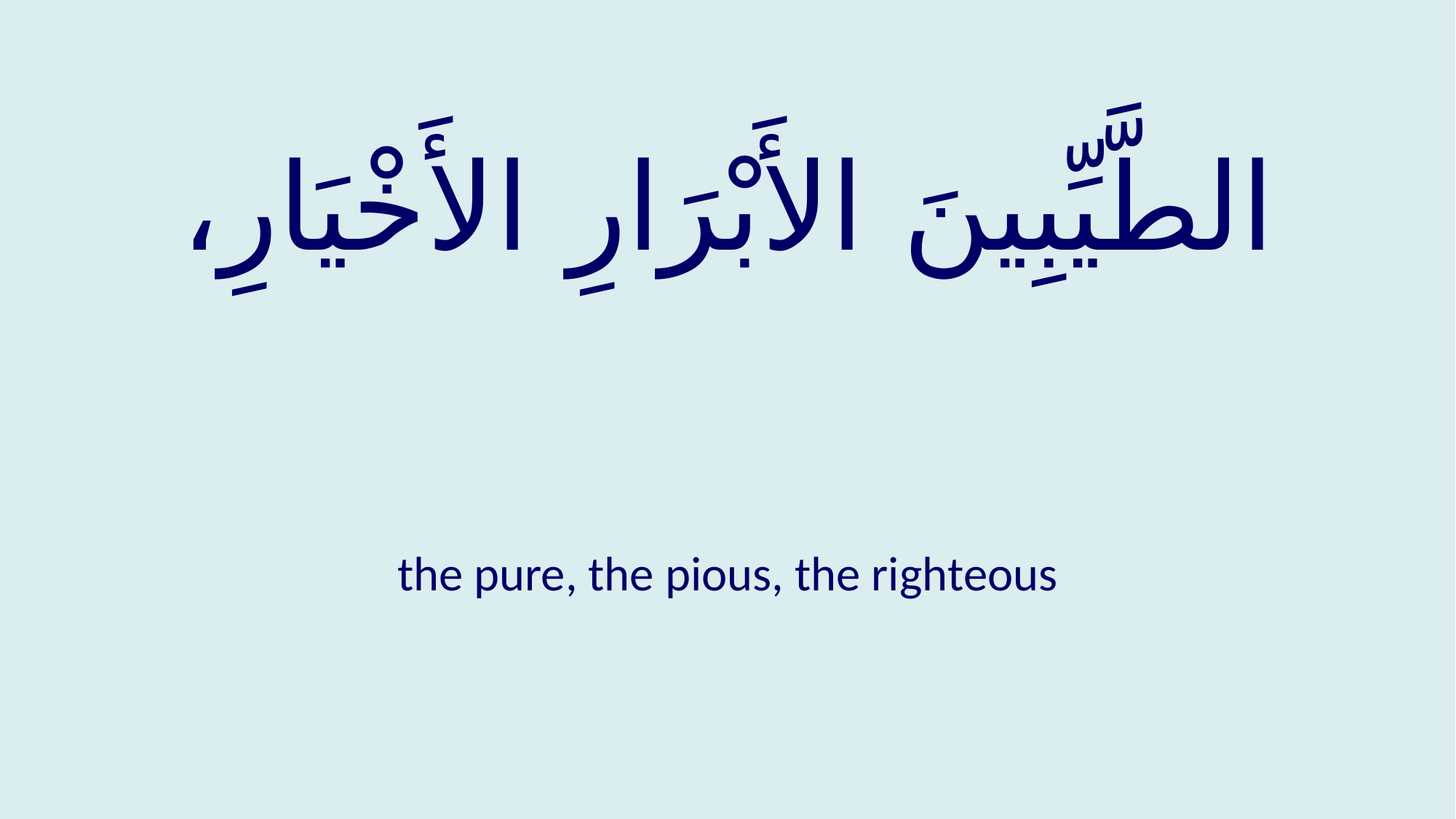

# الطَّيِّبِينَ الأَبْرَارِ الأَخْيَارِ،
the pure, the pious, the righteous